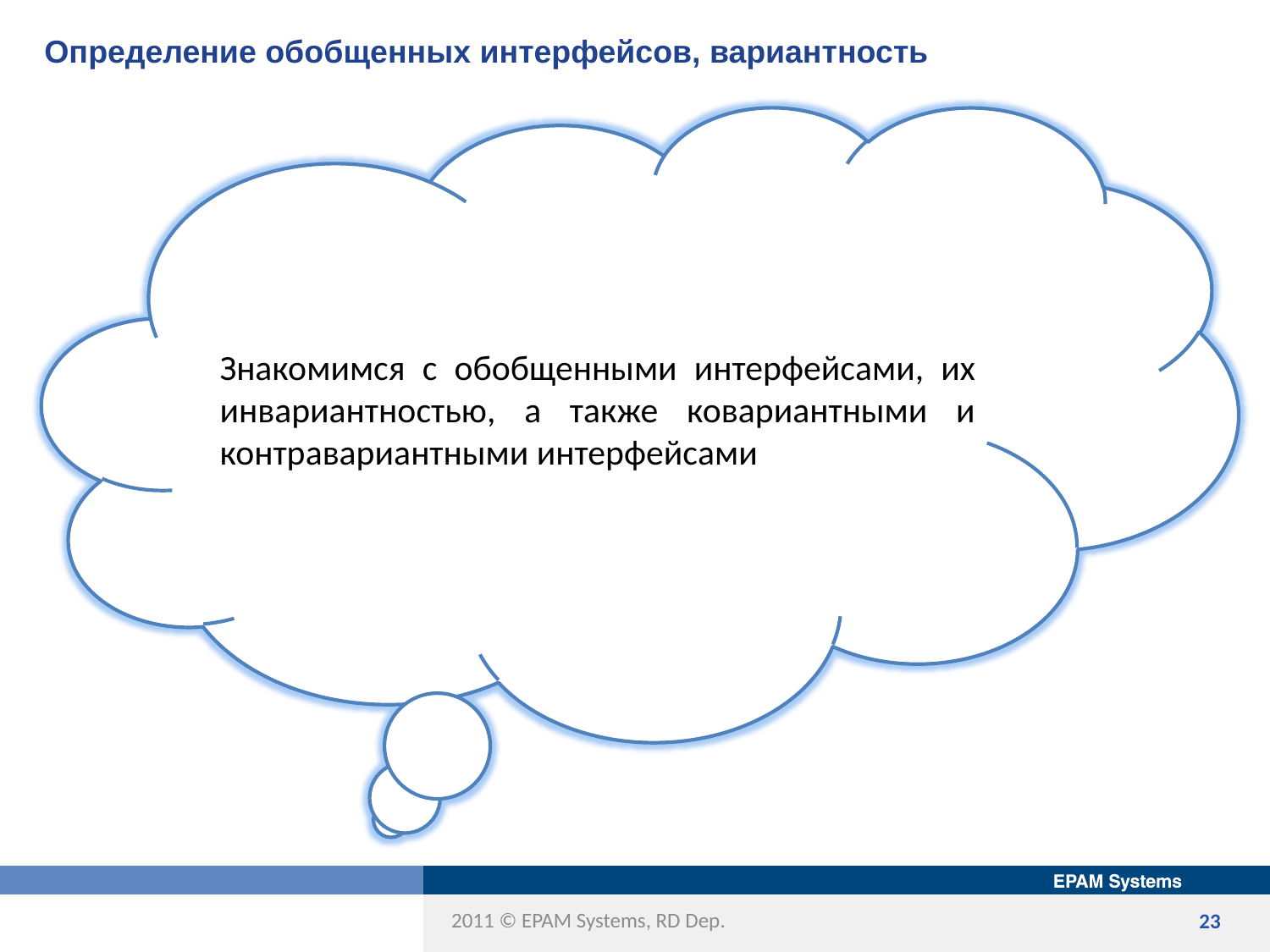

# Определение обобщенных интерфейсов, вариантность

Знакомимся c обобщенными интерфейсами, их инвариантностью, а также ковариантными и контравариантными интерфейсами